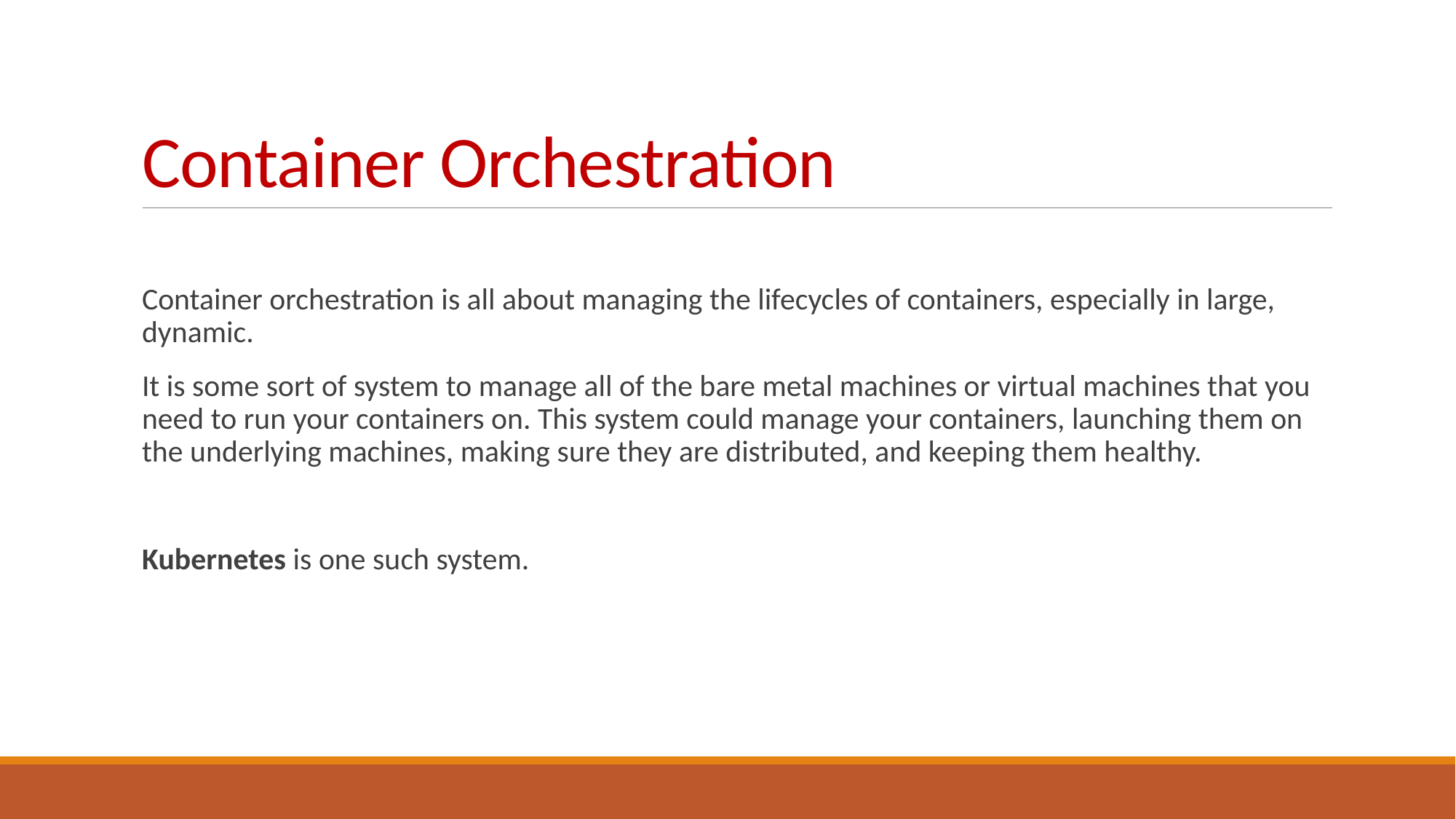

# Container Orchestration

Container orchestration is all about managing the lifecycles of containers, especially in large, dynamic.
It is some sort of system to manage all of the bare metal machines or virtual machines that you need to run your containers on. This system could manage your containers, launching them on the underlying machines, making sure they are distributed, and keeping them healthy.

Kubernetes is one such system.